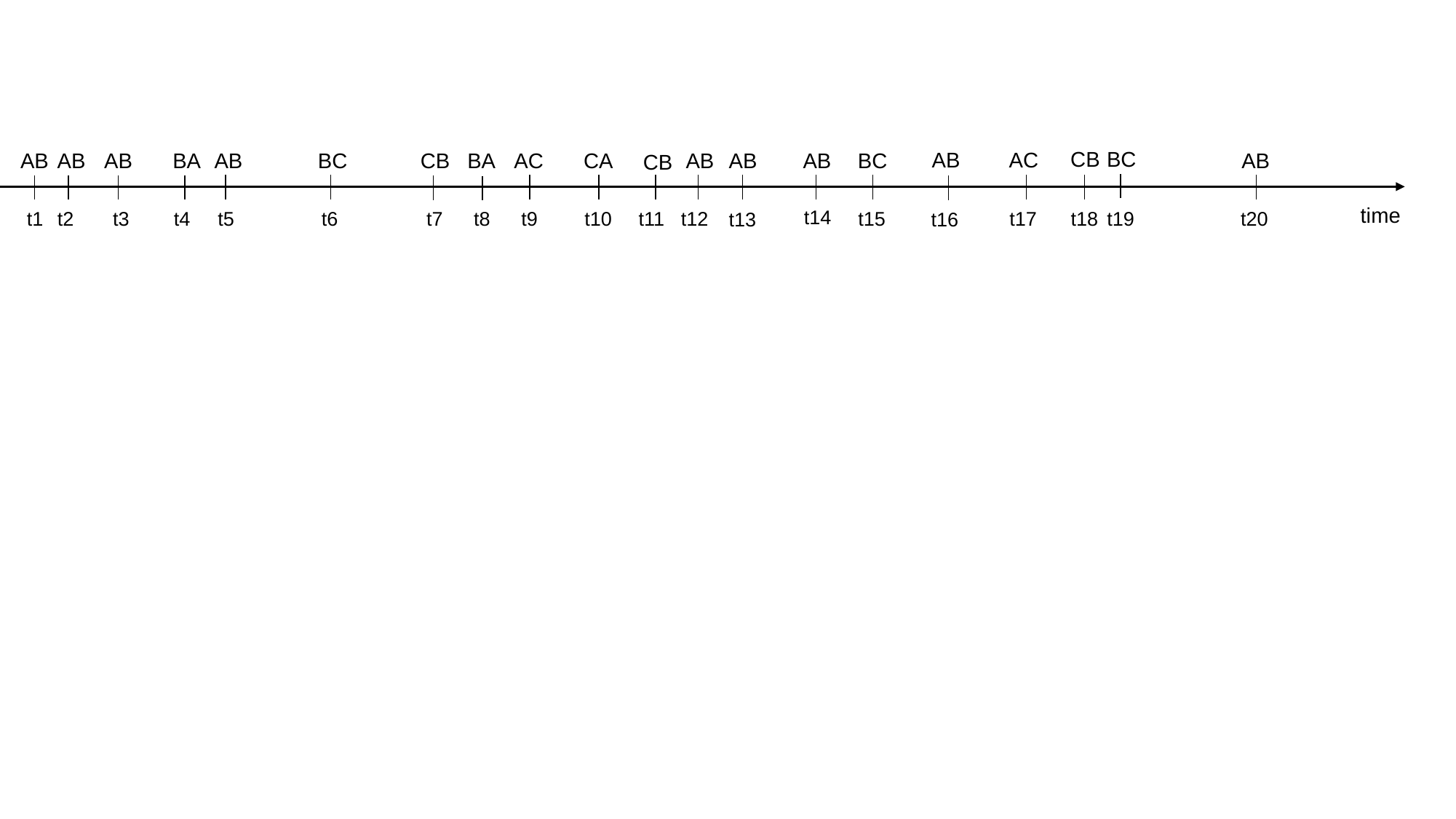

CB
BC
AC
AB
AB
AB
AB
AB
BA
BC
BA
AC
AB
AB
BC
CB
AB
AB
CA
CB
time
t14
t5
t7
t1
t2
t3
t4
t6
t9
t11
t12
t15
t17
t18
t19
t20
t8
t10
t13
t16